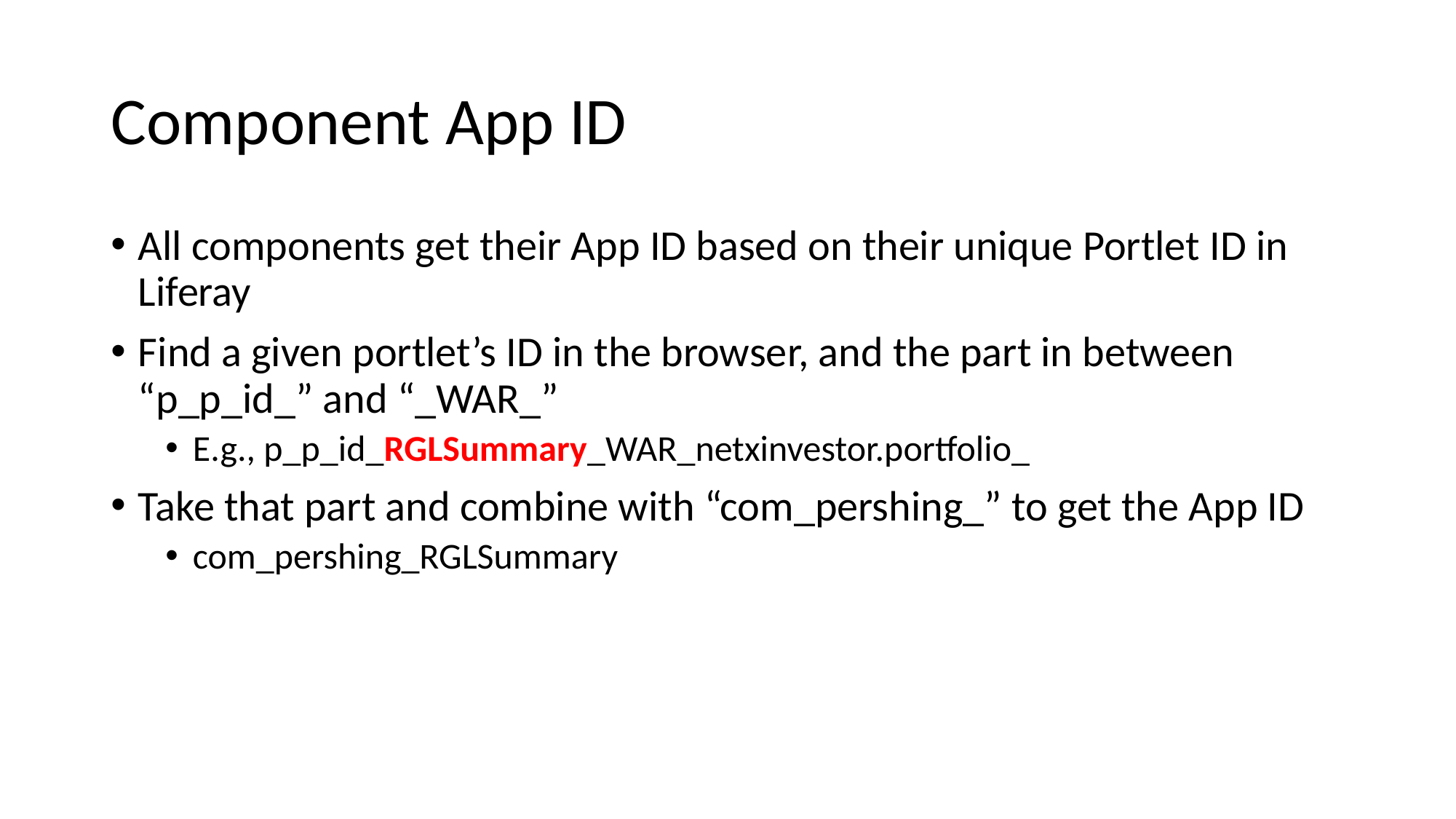

# Component App ID
All components get their App ID based on their unique Portlet ID in Liferay
Find a given portlet’s ID in the browser, and the part in between “p_p_id_” and “_WAR_”
E.g., p_p_id_RGLSummary_WAR_netxinvestor.portfolio_
Take that part and combine with “com_pershing_” to get the App ID
com_pershing_RGLSummary